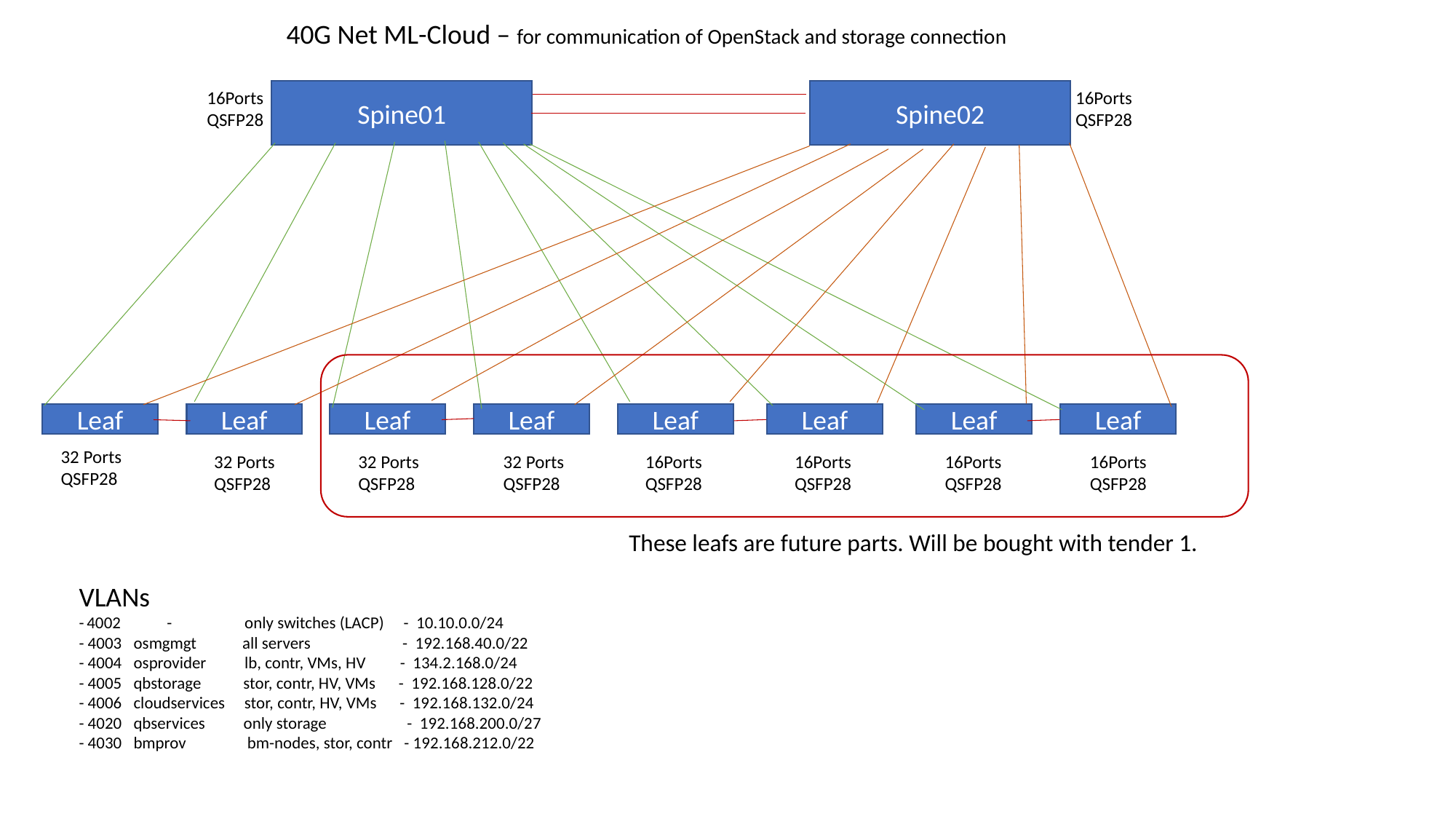

40G Net ML-Cloud – for communication of OpenStack and storage connection
16Ports
QSFP28
16Ports
QSFP28
Spine02
Spine01

Leaf
Leaf
Leaf
Leaf
Leaf
Leaf
Leaf
Leaf
32 Ports
QSFP28
16Ports
QSFP28
16Ports
QSFP28
16Ports
QSFP28
16Ports
QSFP28
32 Ports
QSFP28
32 Ports
QSFP28
32 Ports
QSFP28
These leafs are future parts. Will be bought with tender 1.
VLANs
- 4002            -                   only switches (LACP)     -  10.10.0.0/24
- 4003   osmgmgt            all servers                        -  192.168.40.0/22
- 4004   osprovider          lb, contr, VMs, HV         -  134.2.168.0/24
- 4005   qbstorage           stor, contr, HV, VMs      -  192.168.128.0/22
- 4006   cloudservices     stor, contr, HV, VMs      -  192.168.132.0/24
- 4020   qbservices          only storage                     -  192.168.200.0/27
- 4030   bmprov                bm-nodes, stor, contr   - 192.168.212.0/22